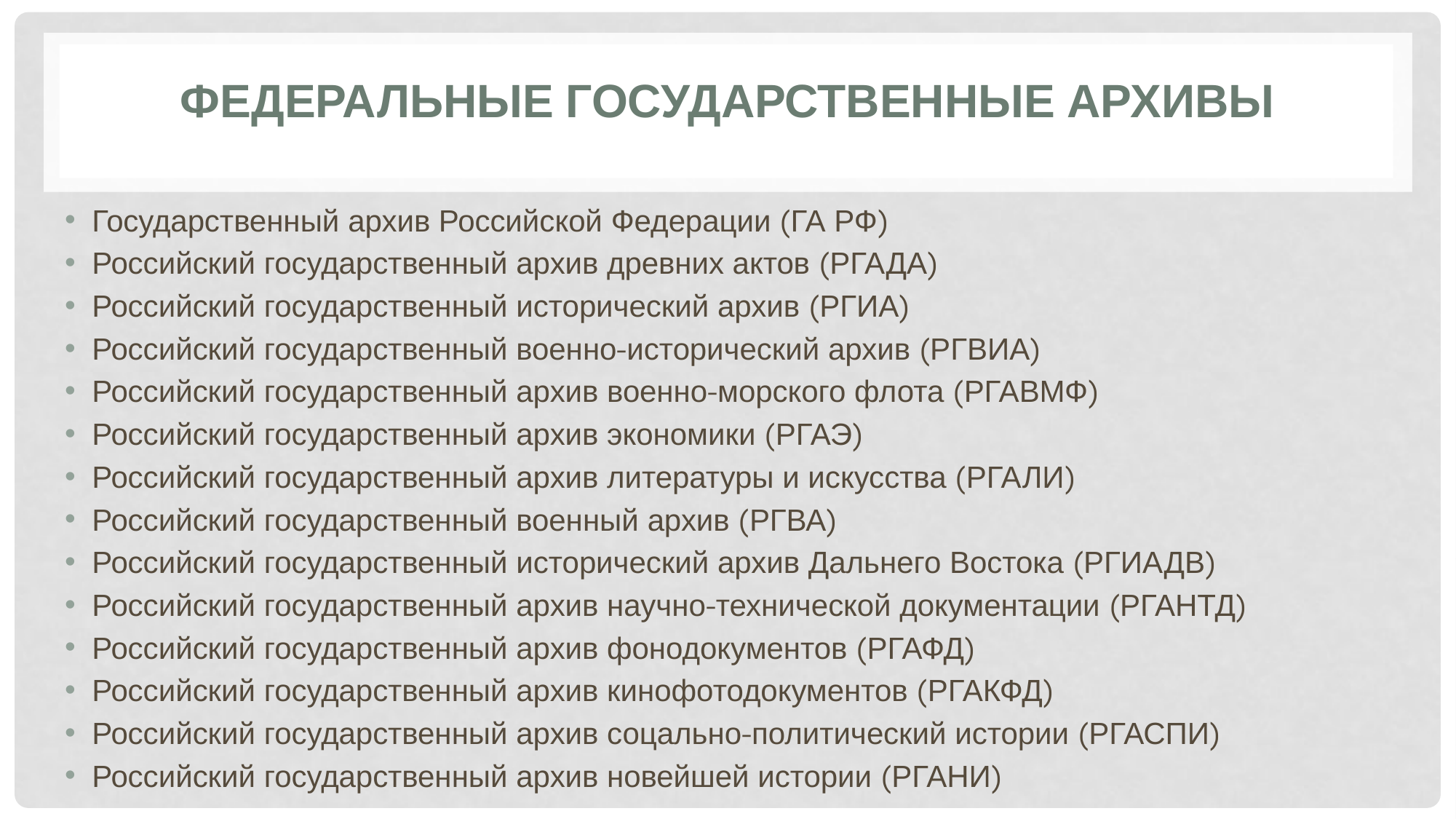

# Федеральные государственные архивы
Государственный архив Российской Федерации (ГА РФ)
Российский государственный архив древних актов (РГАДА)
Российский государственный исторический архив (РГИА)
Российский государственный военно-исторический архив (РГВИА)
Российский государственный архив военно-морского флота (РГАВМФ)
Российский государственный архив экономики (РГАЭ)
Российский государственный архив литературы и искусства (РГАЛИ)
Российский государственный военный архив (РГВА)
Российский государственный исторический архив Дальнего Востока (РГИАДВ)
Российский государственный архив научно-технической документации (РГАНТД)
Российский государственный архив фонодокументов (РГАФД)
Российский государственный архив кинофотодокументов (РГАКФД)
Российский государственный архив соцально-политический истории (РГАСПИ)
Российский государственный архив новейшей истории (РГАНИ)